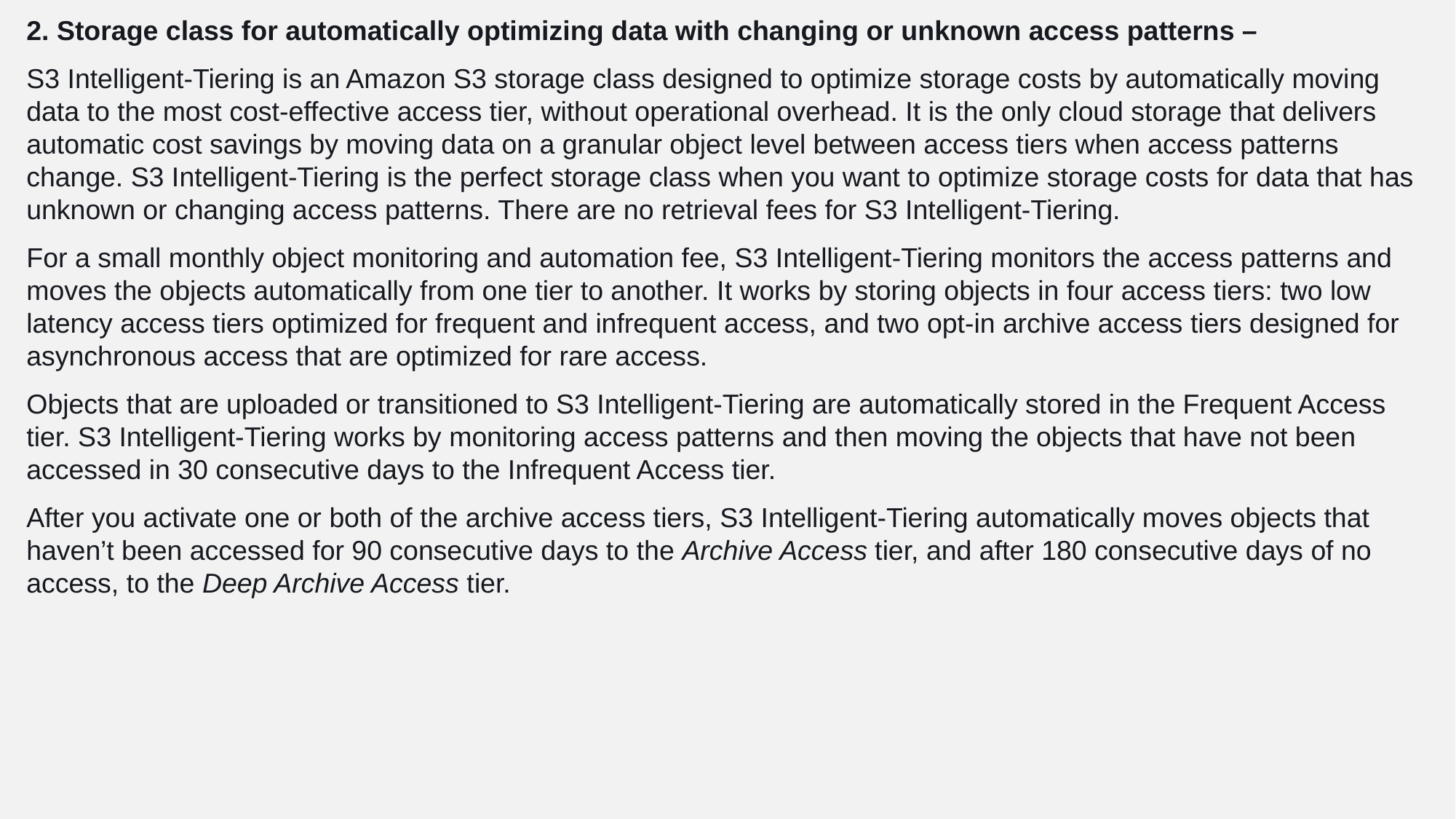

2. Storage class for automatically optimizing data with changing or unknown access patterns –
S3 Intelligent-Tiering is an Amazon S3 storage class designed to optimize storage costs by automatically moving data to the most cost-effective access tier, without operational overhead. It is the only cloud storage that delivers automatic cost savings by moving data on a granular object level between access tiers when access patterns change. S3 Intelligent-Tiering is the perfect storage class when you want to optimize storage costs for data that has unknown or changing access patterns. There are no retrieval fees for S3 Intelligent-Tiering.
For a small monthly object monitoring and automation fee, S3 Intelligent-Tiering monitors the access patterns and moves the objects automatically from one tier to another. It works by storing objects in four access tiers: two low latency access tiers optimized for frequent and infrequent access, and two opt-in archive access tiers designed for asynchronous access that are optimized for rare access.
Objects that are uploaded or transitioned to S3 Intelligent-Tiering are automatically stored in the Frequent Access tier. S3 Intelligent-Tiering works by monitoring access patterns and then moving the objects that have not been accessed in 30 consecutive days to the Infrequent Access tier.
After you activate one or both of the archive access tiers, S3 Intelligent-Tiering automatically moves objects that haven’t been accessed for 90 consecutive days to the Archive Access tier, and after 180 consecutive days of no access, to the Deep Archive Access tier.